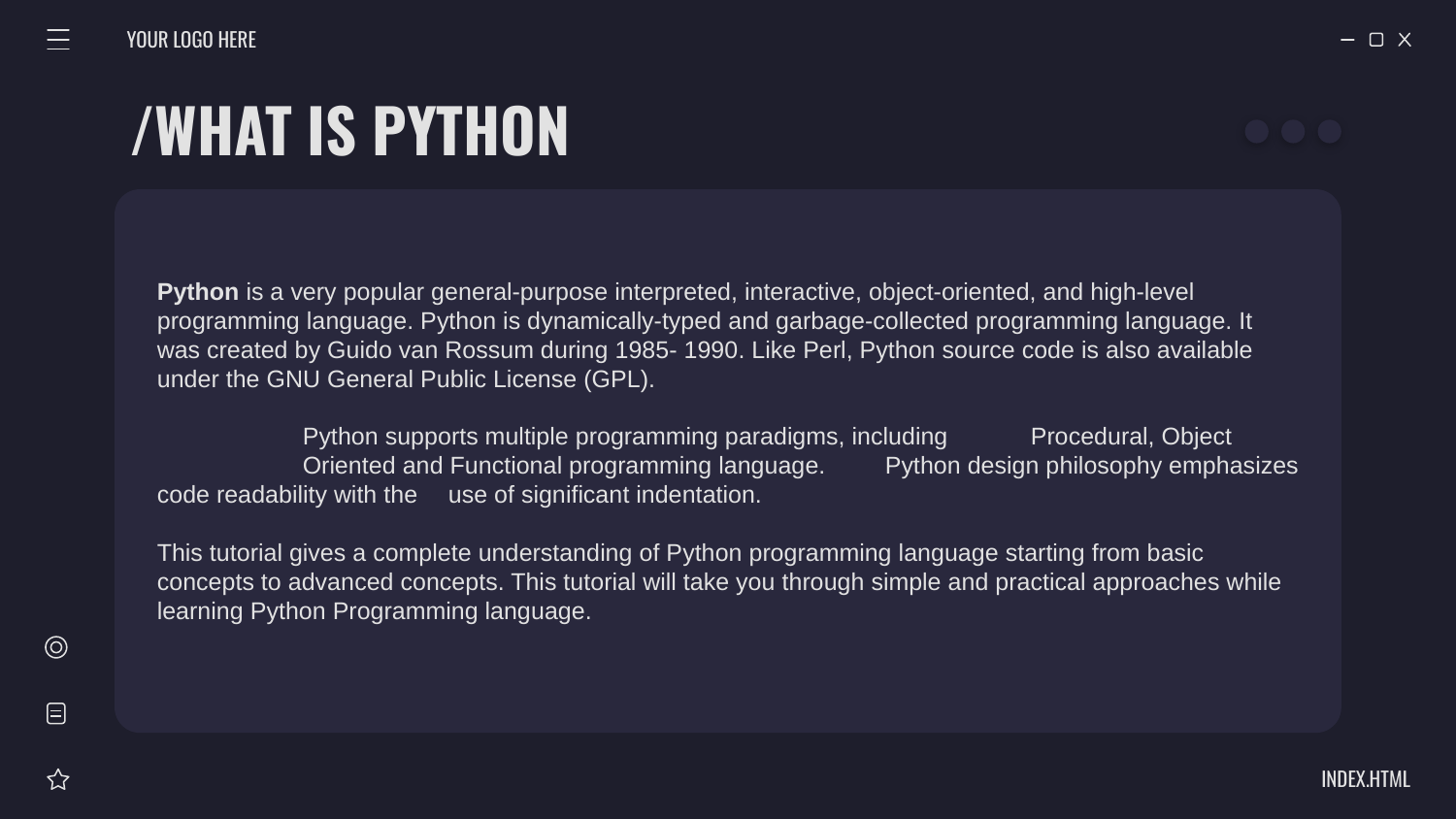

YOUR LOGO HERE

# /WHAT IS PYTHON

Python is a very popular general-purpose interpreted, interactive, object-oriented, and high-level programming language. Python is dynamically-typed and garbage-collected programming language. It was created by Guido van Rossum during 1985- 1990. Like Perl, Python source code is also available under the GNU General Public License (GPL).

	Python supports multiple programming paradigms, including 	Procedural, Object 	Oriented and Functional programming language. 	Python design philosophy emphasizes code readability with the 	use of significant indentation.

This tutorial gives a complete understanding of Python programming language starting from basic concepts to advanced concepts. This tutorial will take you through simple and practical approaches while learning Python Programming language.

INDEX.HTML